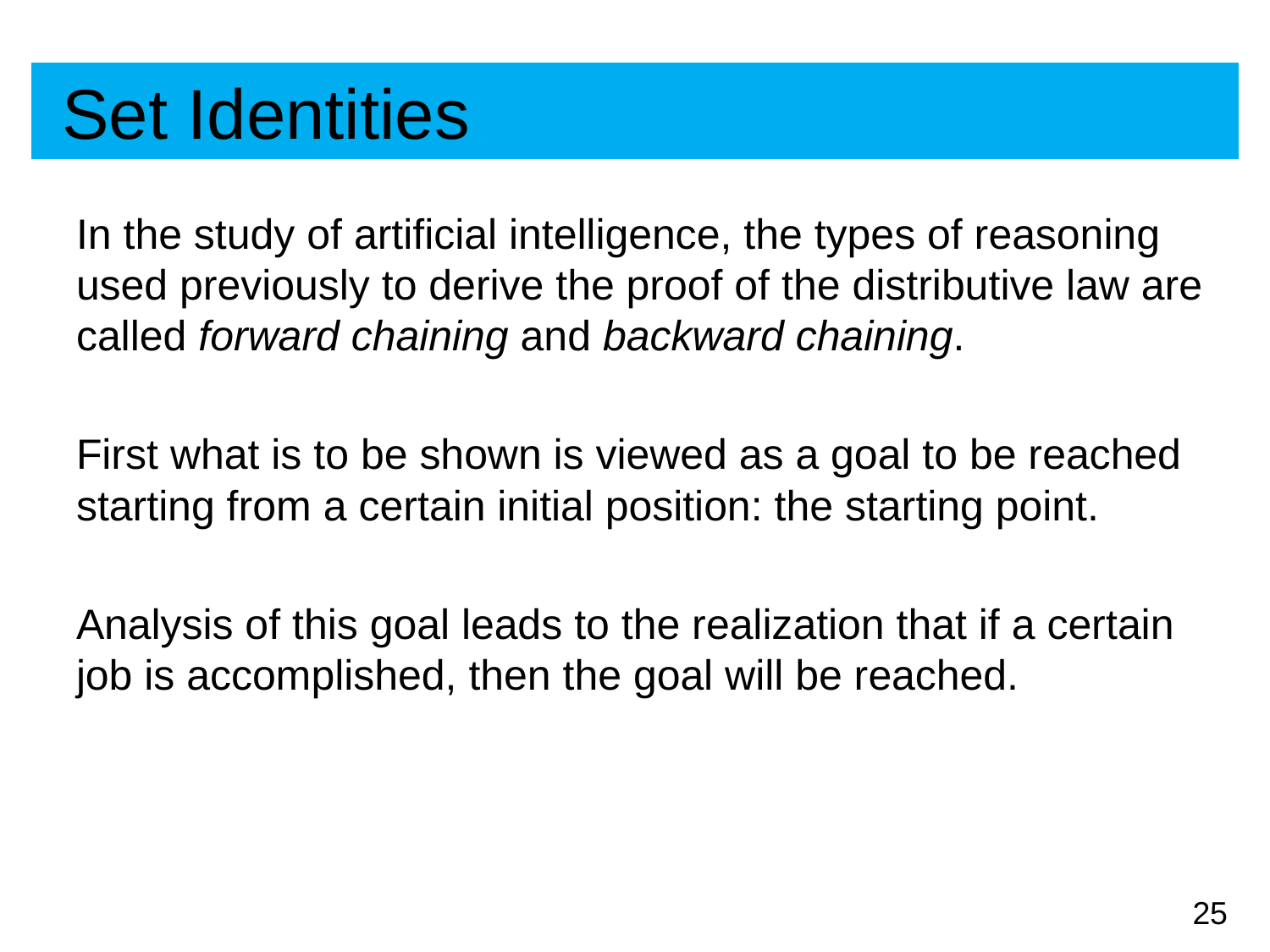

# Set Identities
In the study of artificial intelligence, the types of reasoning used previously to derive the proof of the distributive law are called forward chaining and backward chaining.

First what is to be shown is viewed as a goal to be reached starting from a certain initial position: the starting point.

Analysis of this goal leads to the realization that if a certain job is accomplished, then the goal will be reached.